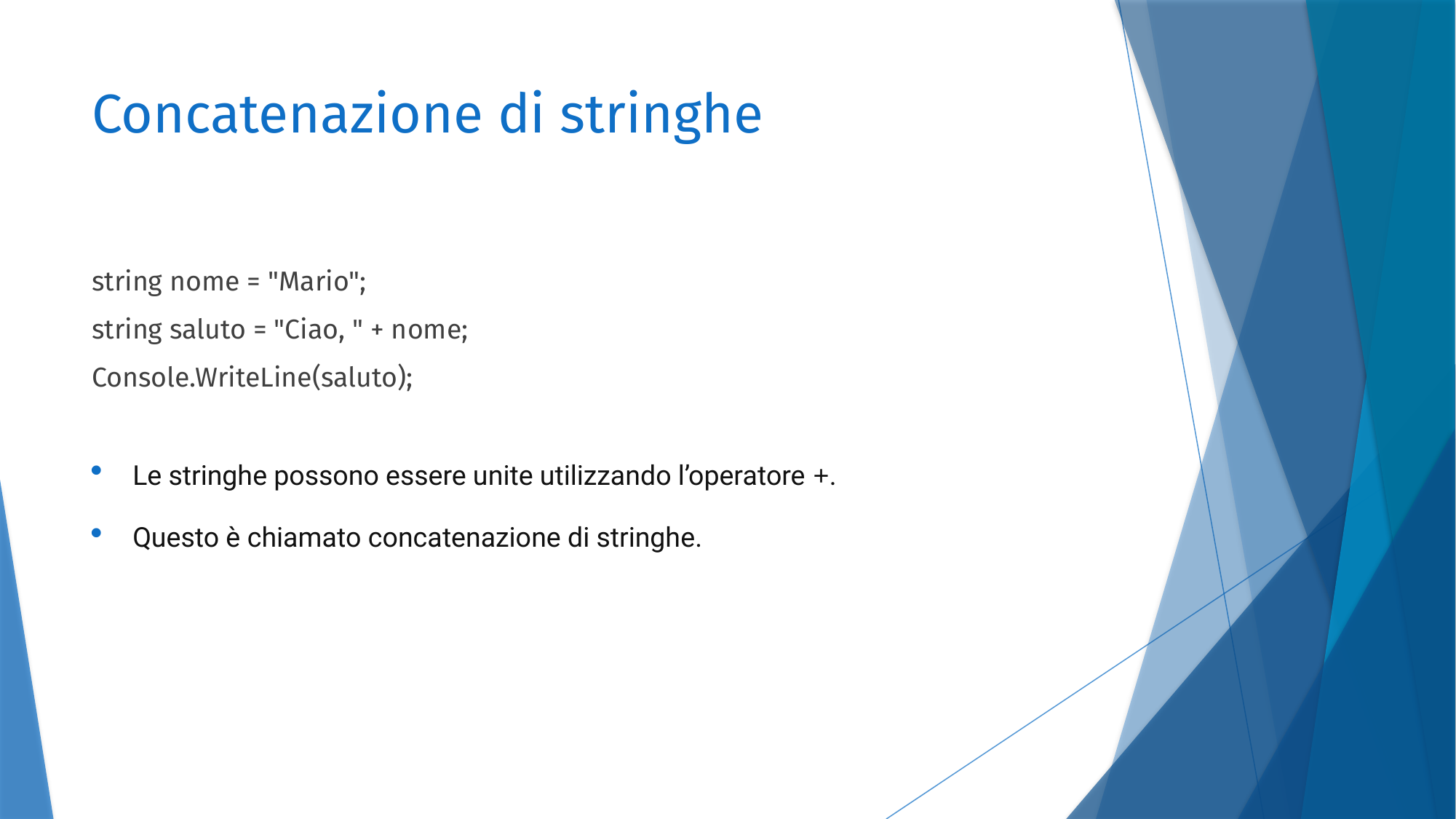

# Concatenazione di stringhe
string nome = "Mario";
string saluto = "Ciao, " + nome;
Console.WriteLine(saluto);

Le stringhe possono essere unite utilizzando l’operatore +.
Questo è chiamato concatenazione di stringhe.